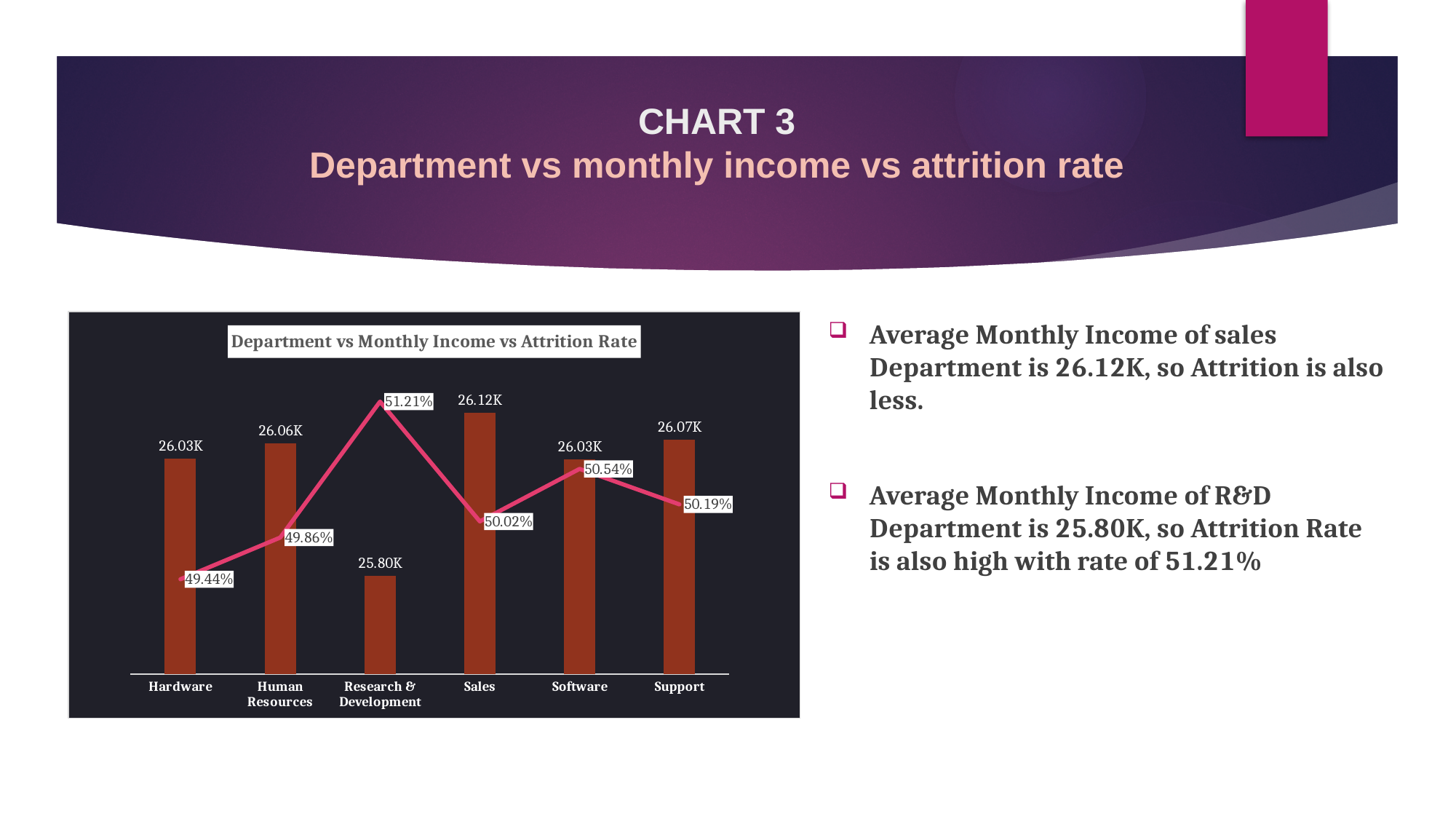

# CHART 3 Department vs monthly income vs attrition rate

### Chart: Department vs Monthly Income vs Attrition Rate

| Category | Average of MonthlyIncome | Average of Attrition Count |
|---|---|---|
| Hardware | 26028.070265638387 | 0.4944301628106255 |
| Human Resources | 26058.44547398432 | 0.49857448325017817 |
| Research & Development | 25796.079456665466 | 0.5120807789397764 |
| Sales | 26118.75346030995 | 0.5001774517922631 |
| Software | 26026.253958733207 | 0.5053982725527831 |
| Support | 26065.20192655027 | 0.5018663455749548 |
Average Monthly Income of sales Department is 26.12K, so Attrition is also less.

Average Monthly Income of R&D Department is 25.80K, so Attrition Rate is also high with rate of 51.21%